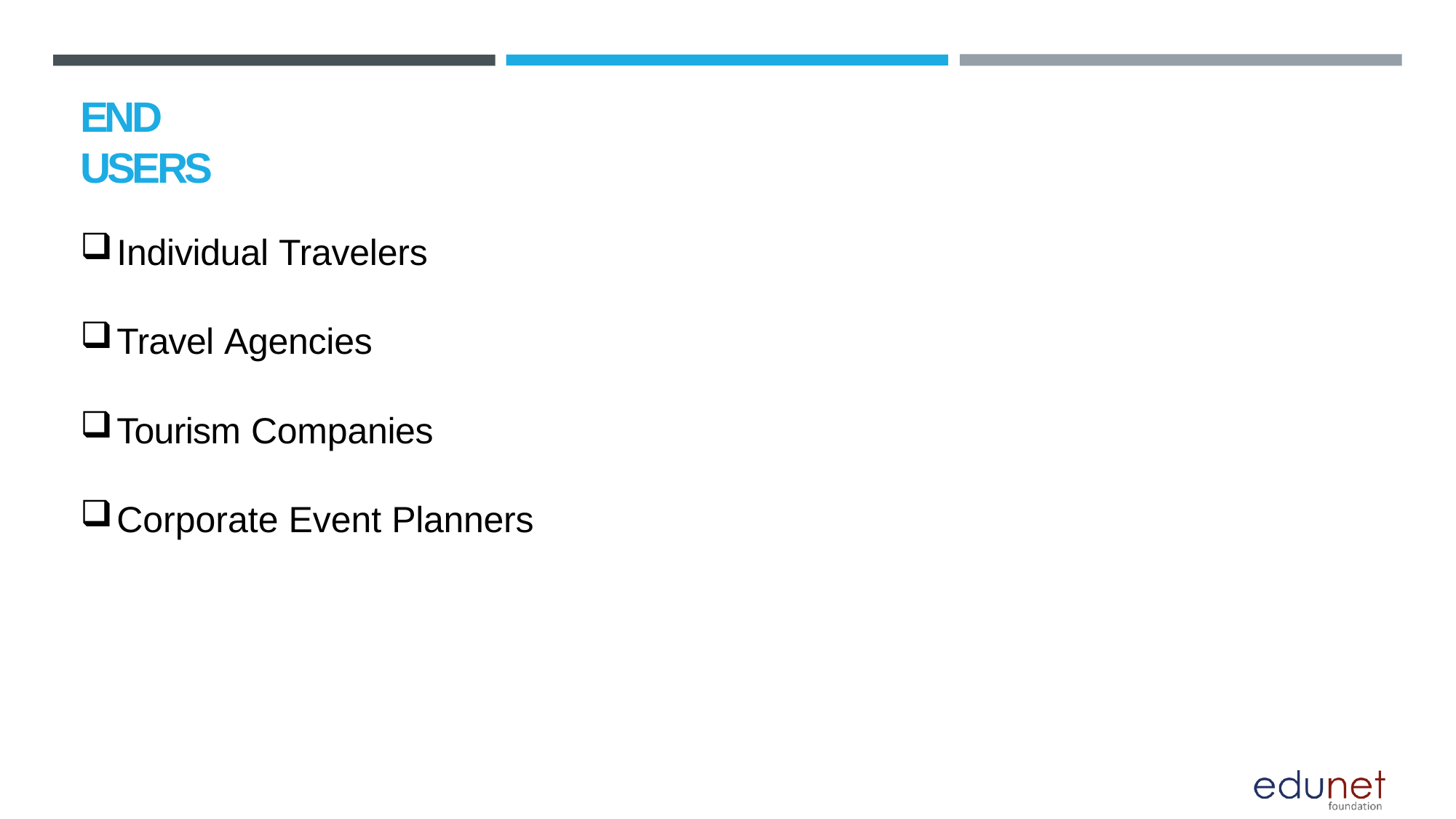

# END USERS
Individual Travelers

Travel Agencies

Tourism Companies

Corporate Event Planners